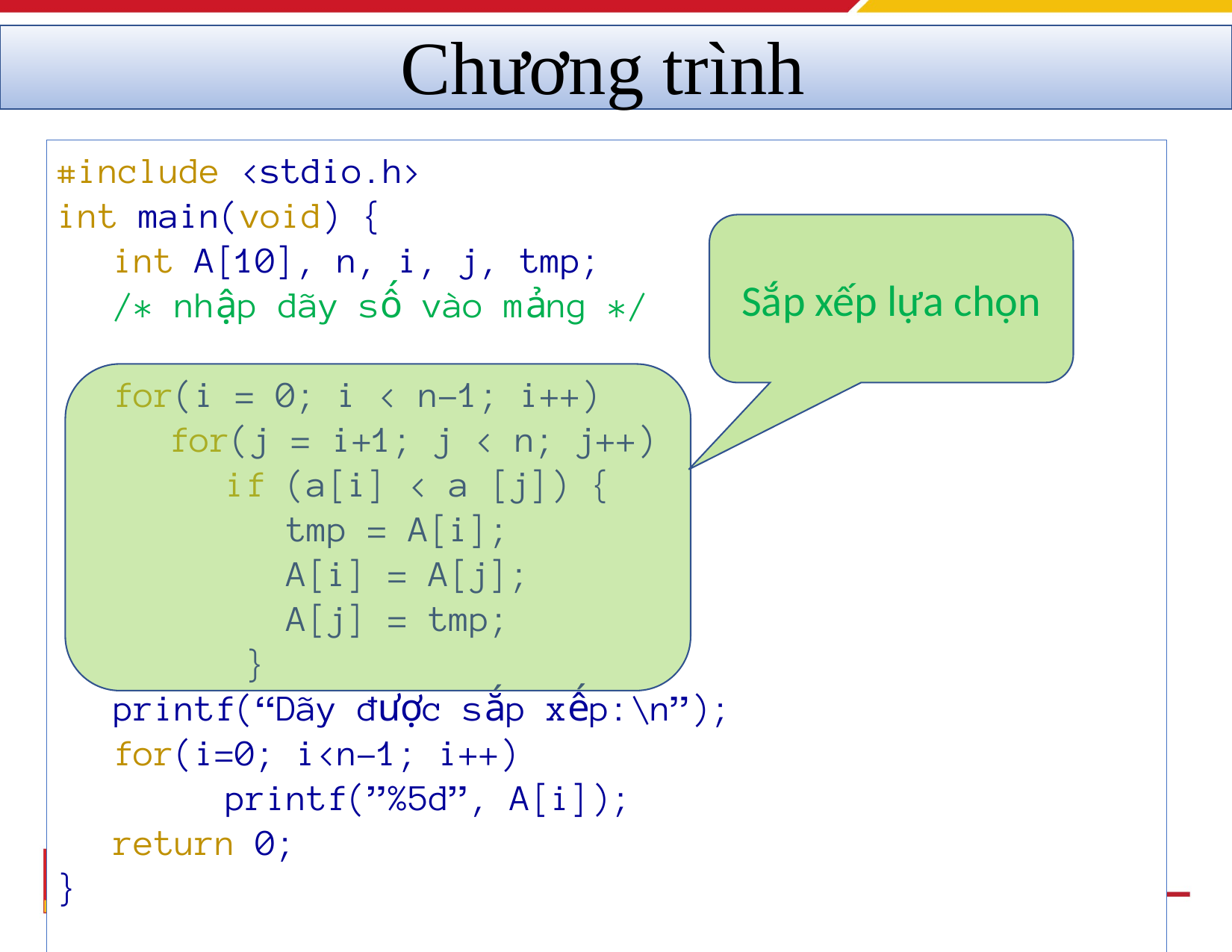

# Chương trình
#include <stdio.h>
int main(void) {
int A[10], n, i, j, tmp;
/* nhập dãy số vào mảng */

for(i = 0; i < n-1; i++)
for(j = i+1; j < n; j++)
if (a[i] < a [j]) {
   tmp = A[i];
   A[i] = A[j];
   A[j] = tmp;
 }
printf(“Dãy được sắp xếp:\n”);
for(i=0; i<n-1; i++)
	printf(”%5d”, A[i]);
return 0;
}

Sắp xếp lựa chọn